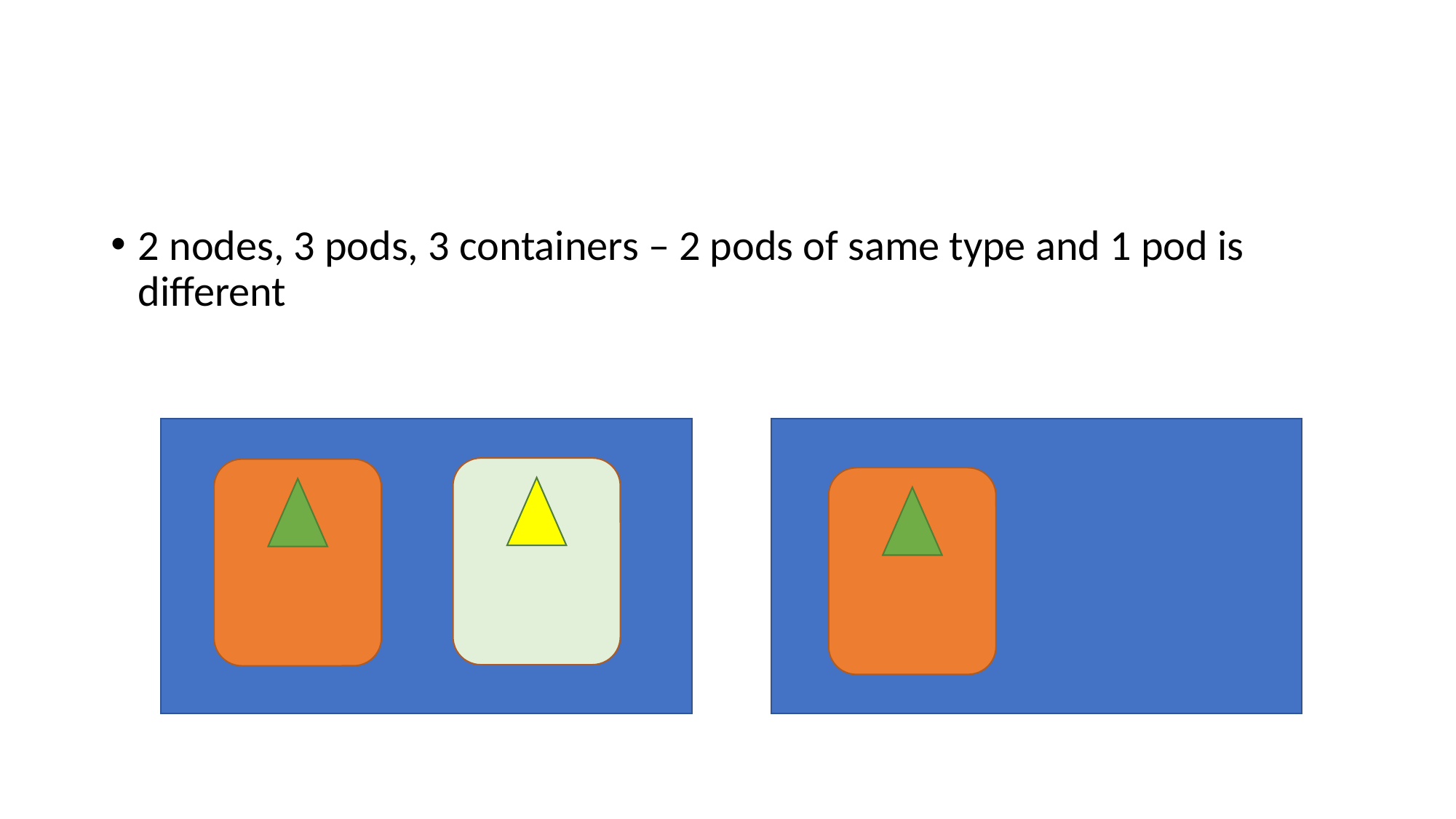

#
2 nodes, 3 pods, 3 containers – 2 pods of same type and 1 pod is different